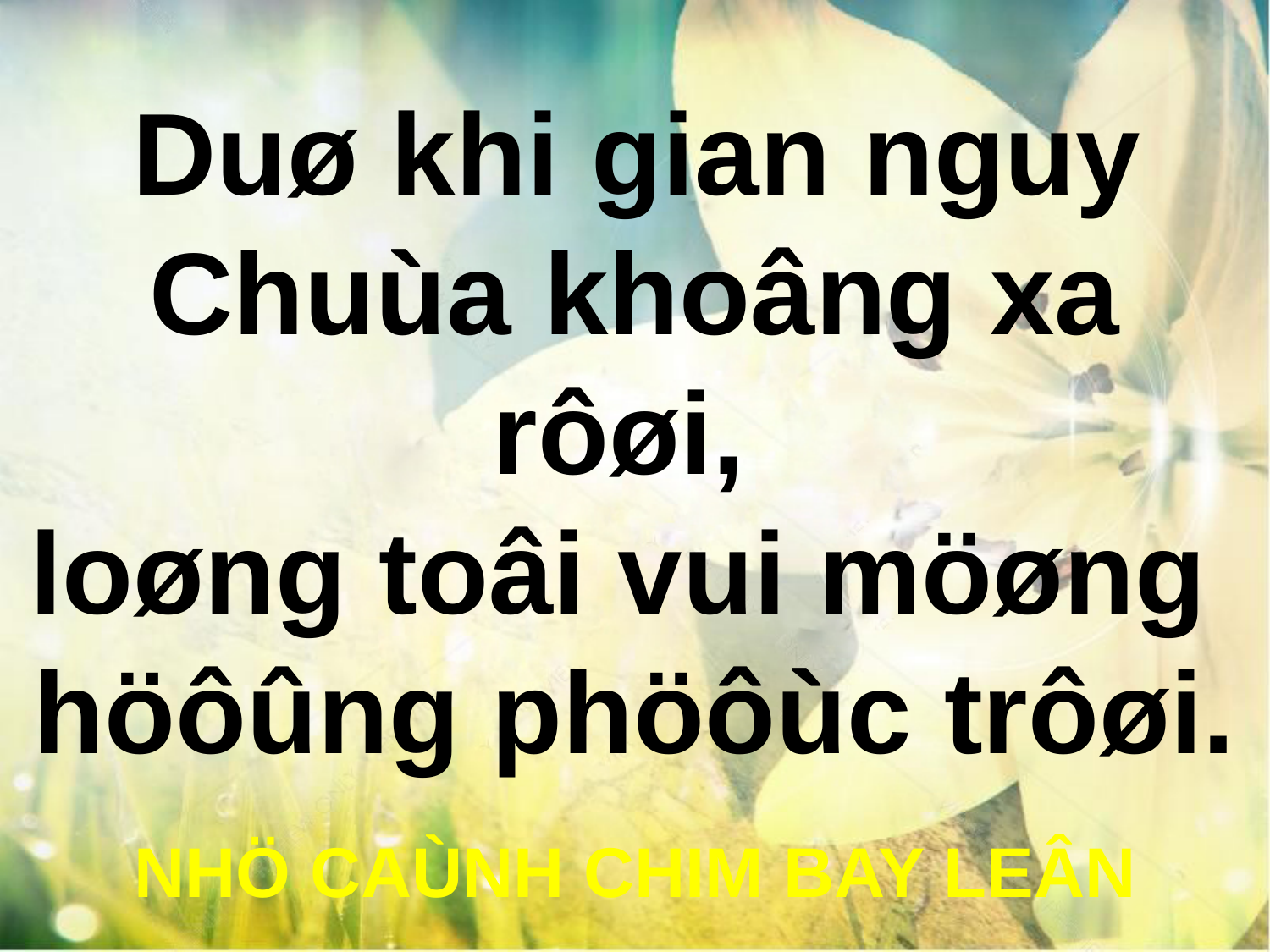

Duø khi gian nguy
Chuùa khoâng xa rôøi,
loøng toâi vui möøng
höôûng phöôùc trôøi.
NHÖ CAÙNH CHIM BAY LEÂN